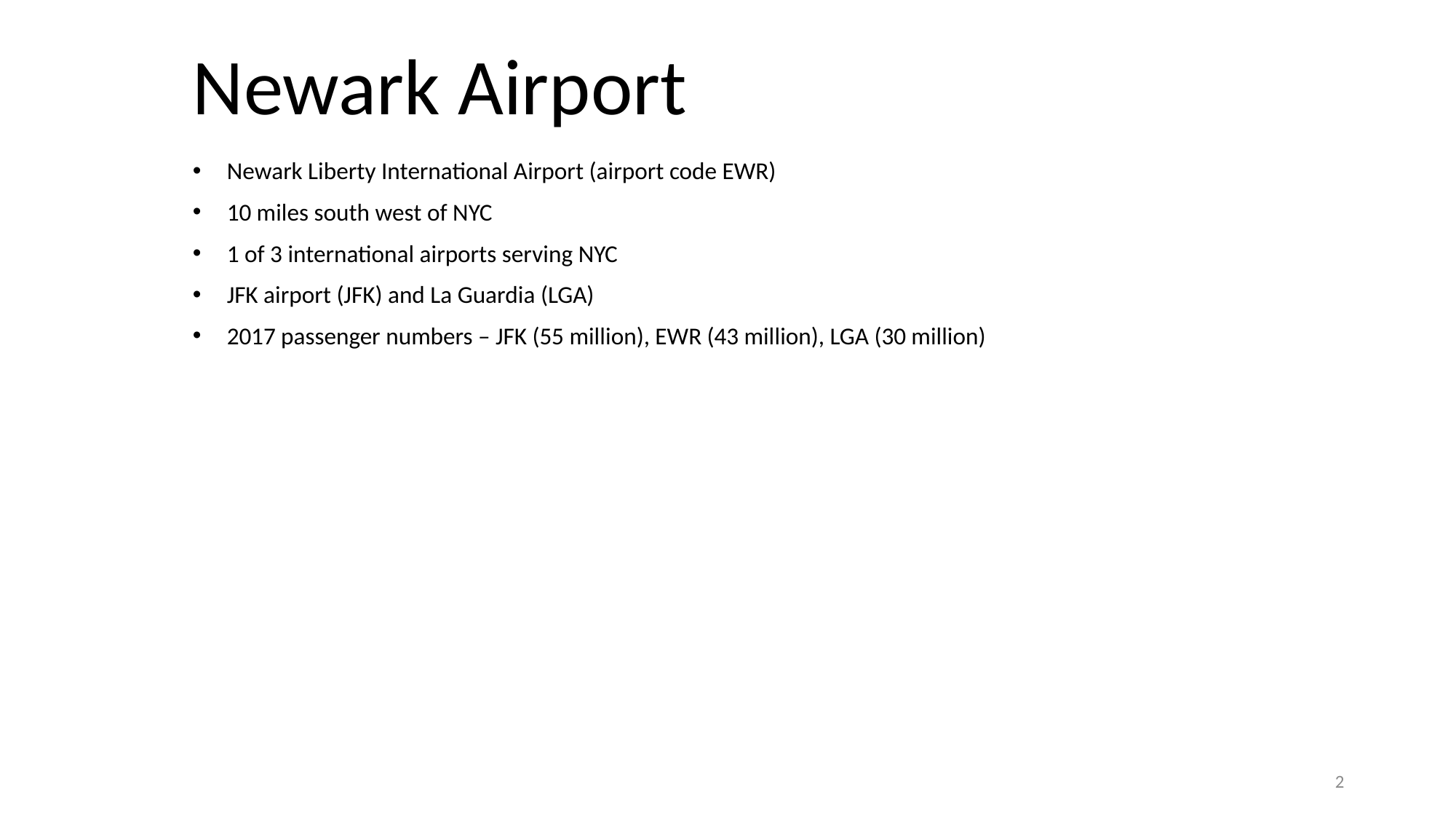

# Newark Airport
Newark Liberty International Airport (airport code EWR)
10 miles south west of NYC
1 of 3 international airports serving NYC
JFK airport (JFK) and La Guardia (LGA)
2017 passenger numbers – JFK (55 million), EWR (43 million), LGA (30 million)

2